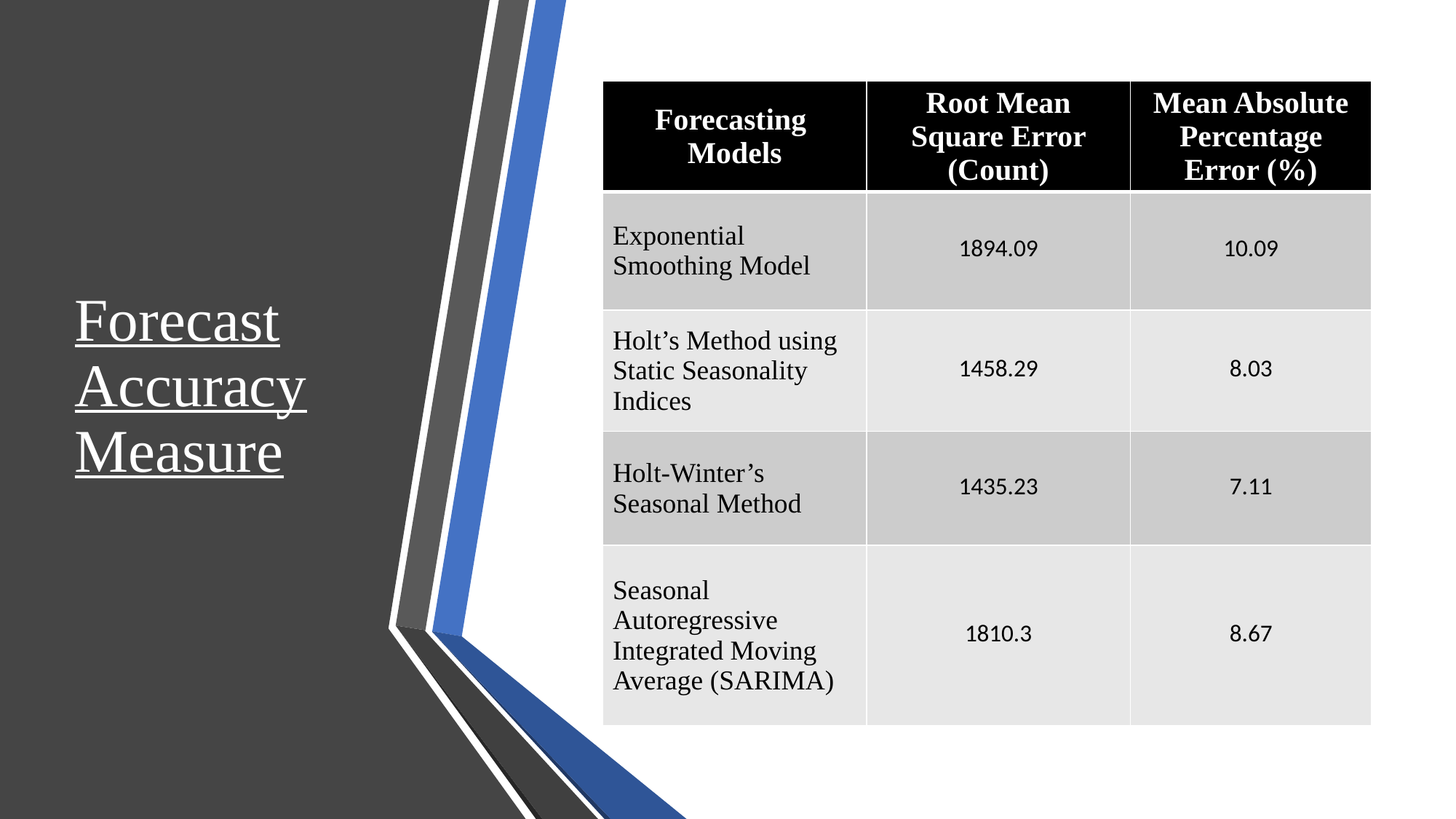

| Forecasting Models | Root Mean Square Error (Count) | Mean Absolute Percentage Error (%) |
| --- | --- | --- |
| Exponential Smoothing Model | 1894.09 | 10.09 |
| Holt’s Method using Static Seasonality Indices | 1458.29 | 8.03 |
| Holt-Winter’s Seasonal Method | 1435.23 | 7.11 |
| Seasonal Autoregressive Integrated Moving Average (SARIMA) | 1810.3 | 8.67 |
# Forecast Accuracy Measure